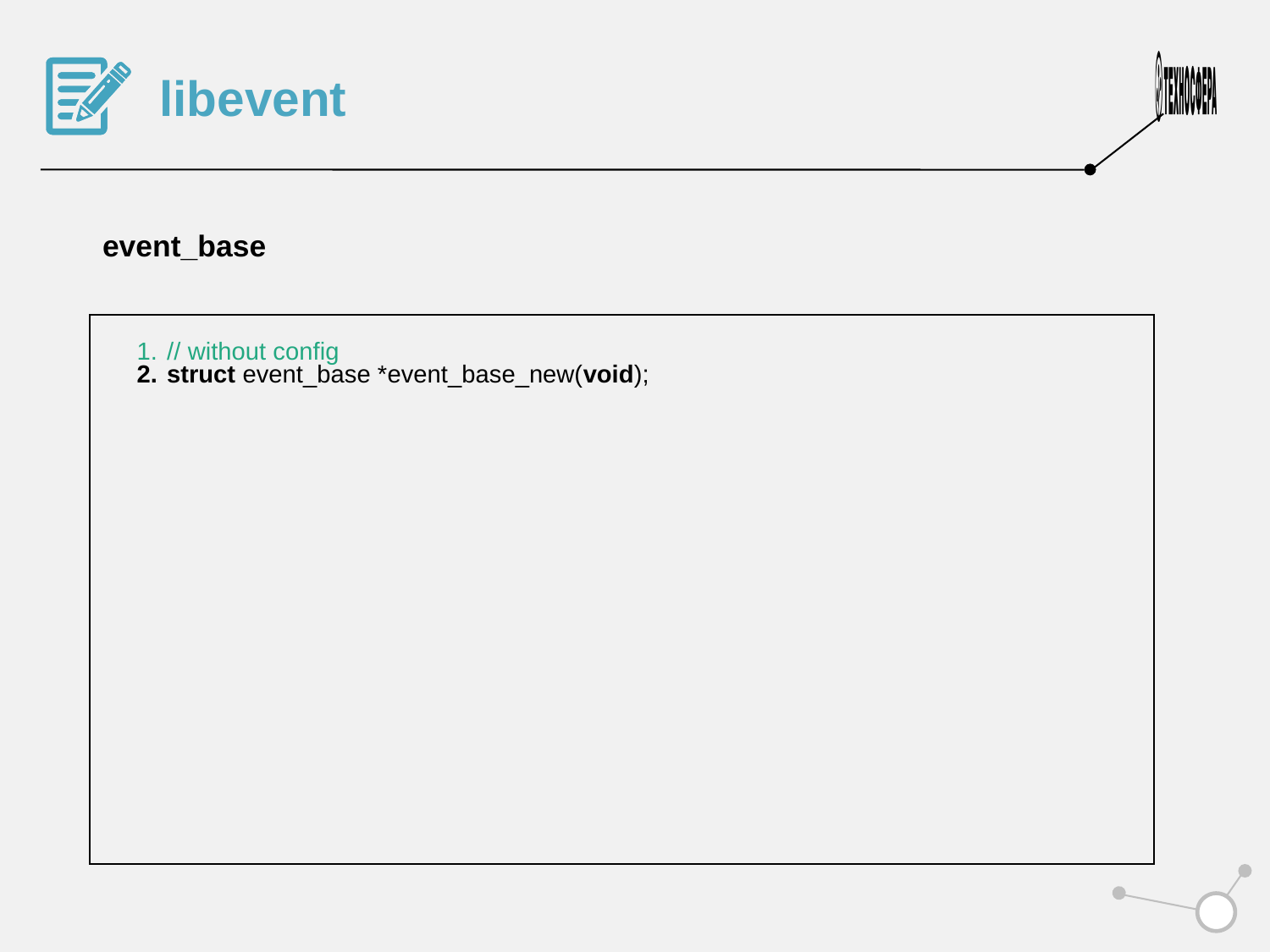

libevent
event_base
// without config
struct event_base *event_base_new(void);